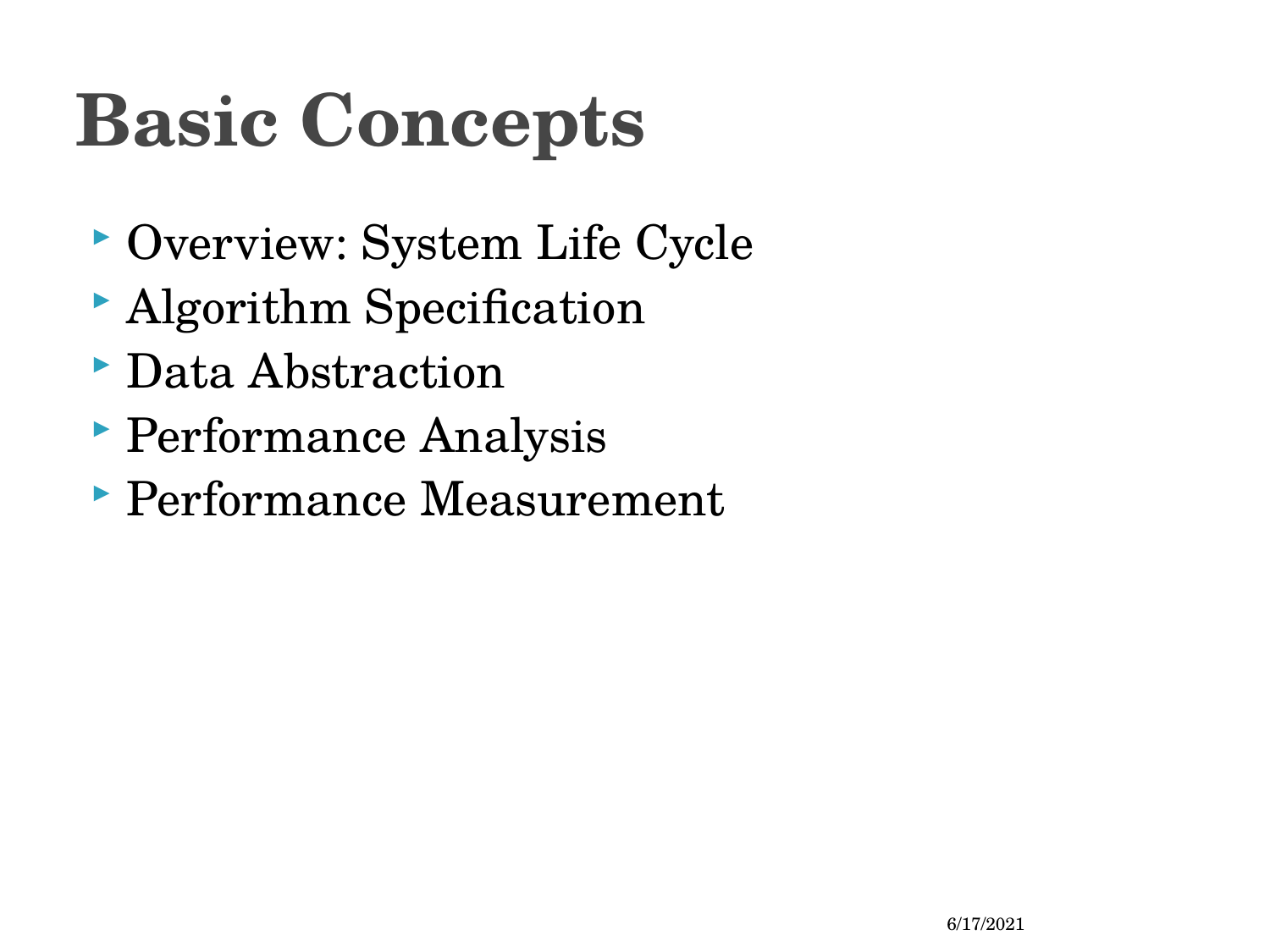

# Basic Concepts
Overview: System Life Cycle
Algorithm Specification
Data Abstraction
Performance Analysis
Performance Measurement
JSPM's RSCOE
6/17/2021
5